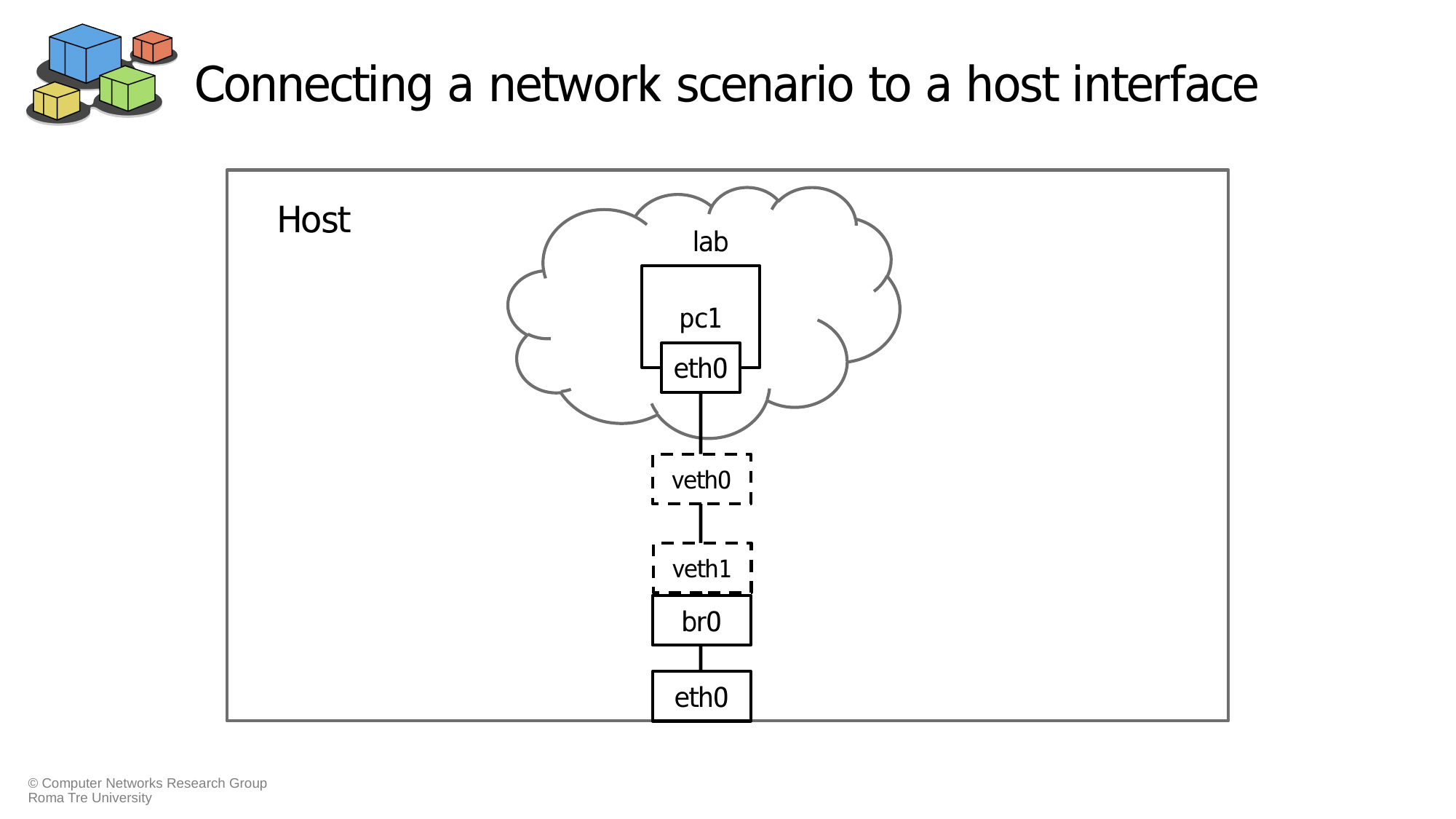

# Connecting a network scenario to a host interface

Host
lab
pc1
eth0
veth0
veth1
br0
eth0